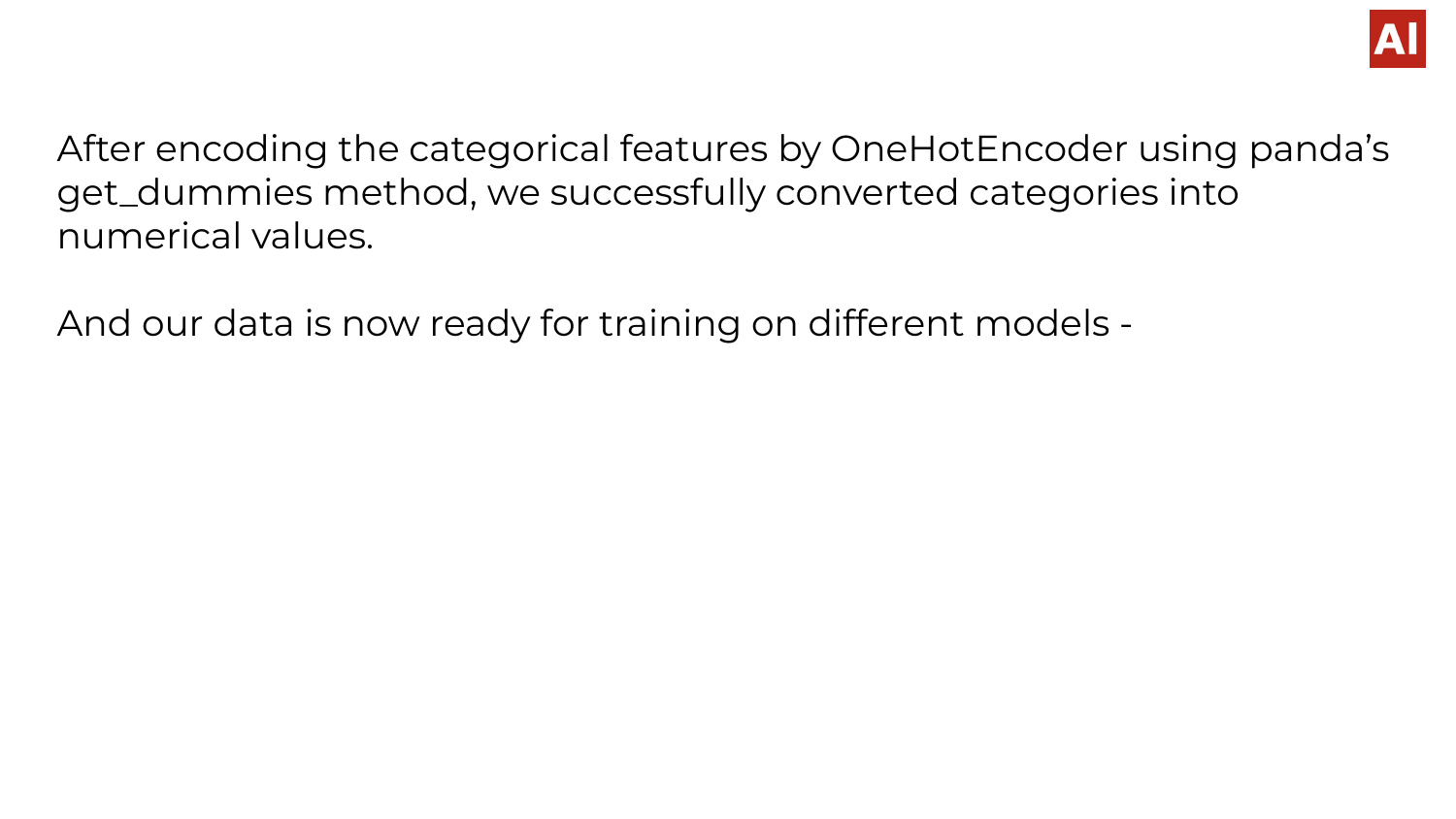

After encoding the categorical features by OneHotEncoder using panda’s get_dummies method, we successfully converted categories into numerical values.

And our data is now ready for training on different models -